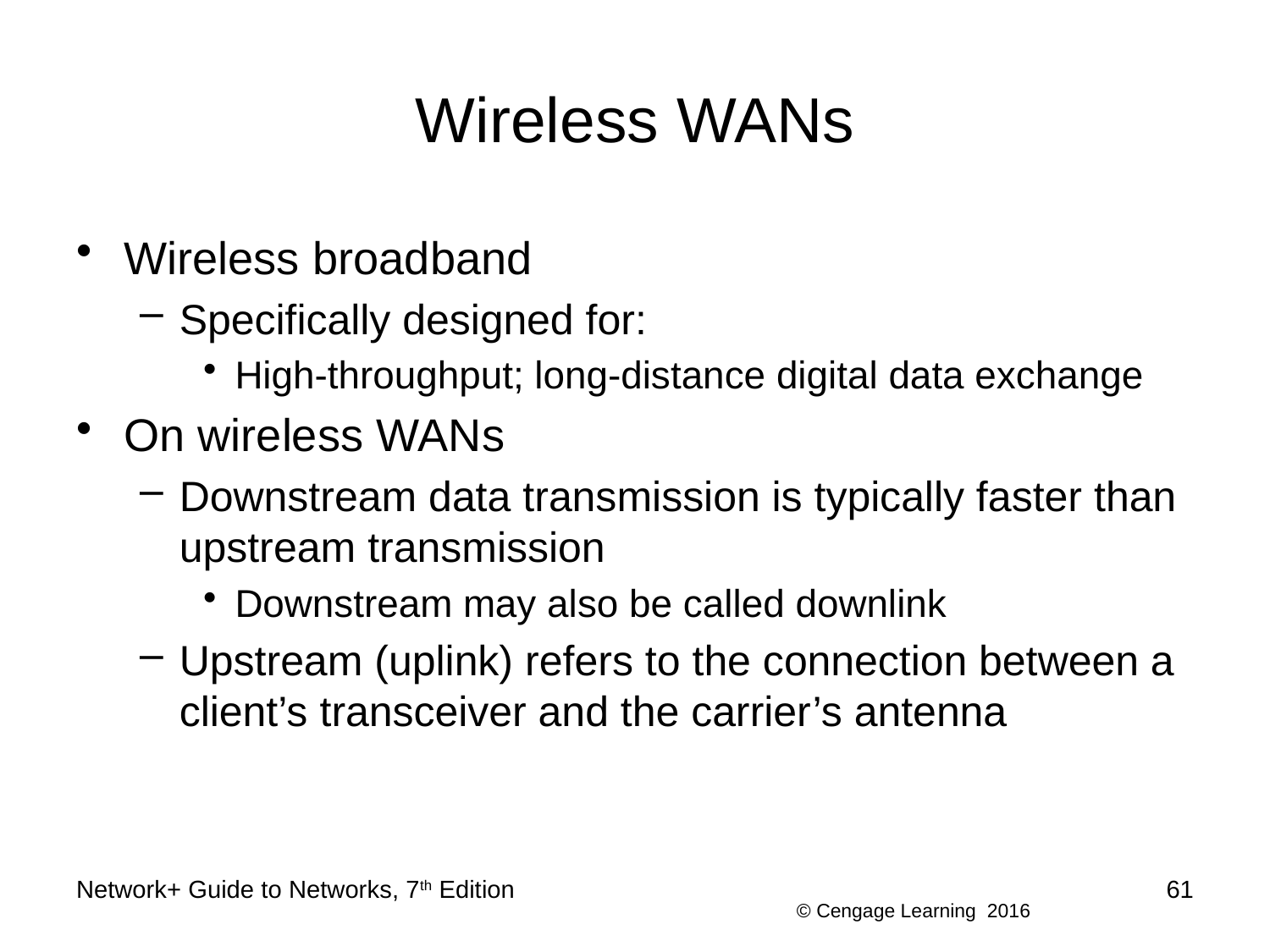

# Wireless WANs
Wireless broadband
Specifically designed for:
High-throughput; long-distance digital data exchange
On wireless WANs
Downstream data transmission is typically faster than upstream transmission
Downstream may also be called downlink
Upstream (uplink) refers to the connection between a client’s transceiver and the carrier’s antenna

Network+ Guide to Networks, 7th Edition
61